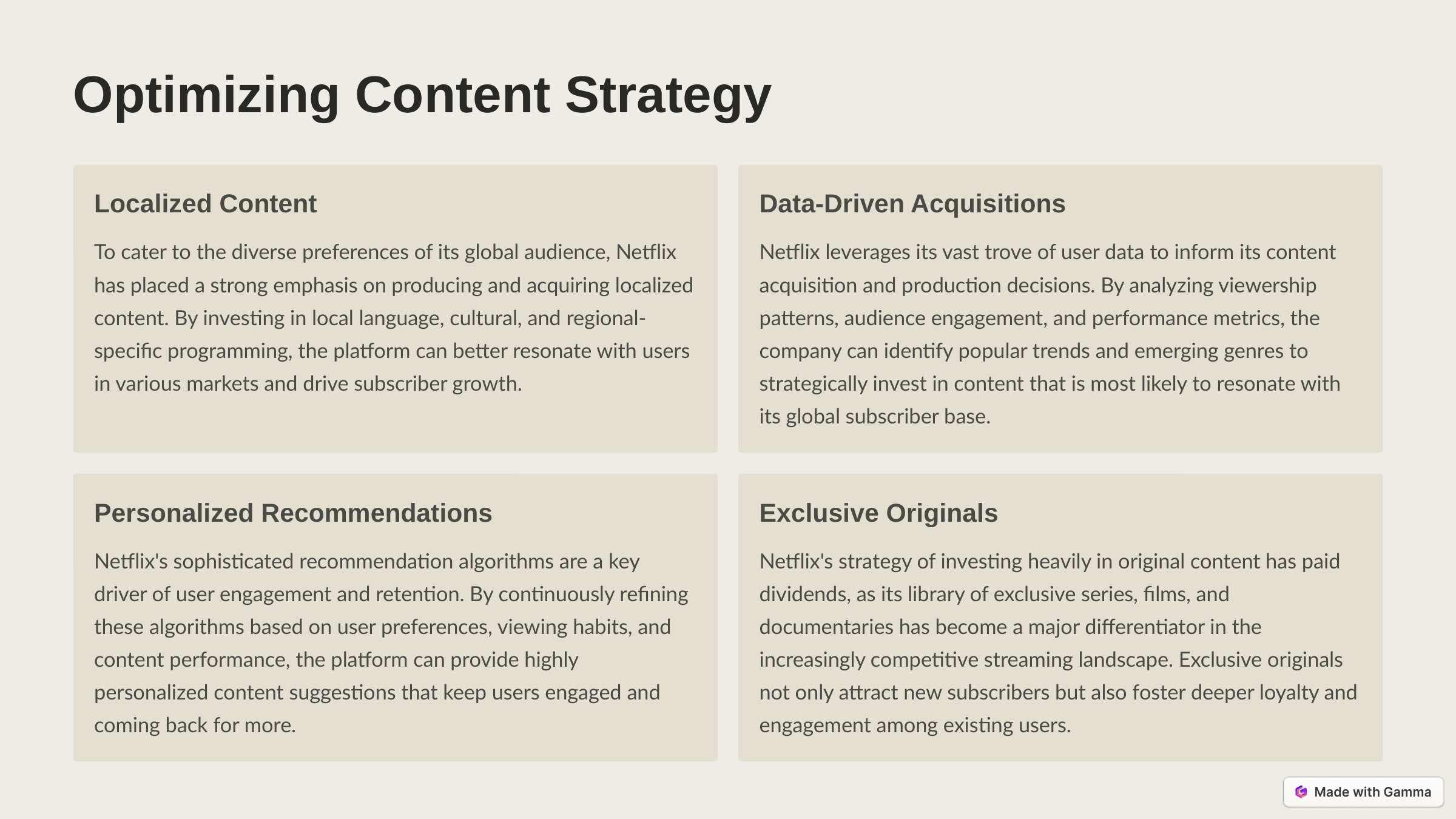

Optimizing Content Strategy

Localized Content
Data-Driven Acquisitions
To cater to the diverse preferences of its global audience, Netflix has placed a strong emphasis on producing and acquiring localized content. By investing in local language, cultural, and regional-specific programming, the platform can better resonate with users in various markets and drive subscriber growth.
Netflix leverages its vast trove of user data to inform its content acquisition and production decisions. By analyzing viewership patterns, audience engagement, and performance metrics, the company can identify popular trends and emerging genres to strategically invest in content that is most likely to resonate with its global subscriber base.

Personalized Recommendations
Exclusive Originals
Netflix's sophisticated recommendation algorithms are a key driver of user engagement and retention. By continuously refining these algorithms based on user preferences, viewing habits, and content performance, the platform can provide highly personalized content suggestions that keep users engaged and coming back for more.
Netflix's strategy of investing heavily in original content has paid dividends, as its library of exclusive series, films, and documentaries has become a major differentiator in the increasingly competitive streaming landscape. Exclusive originals not only attract new subscribers but also foster deeper loyalty and engagement among existing users.